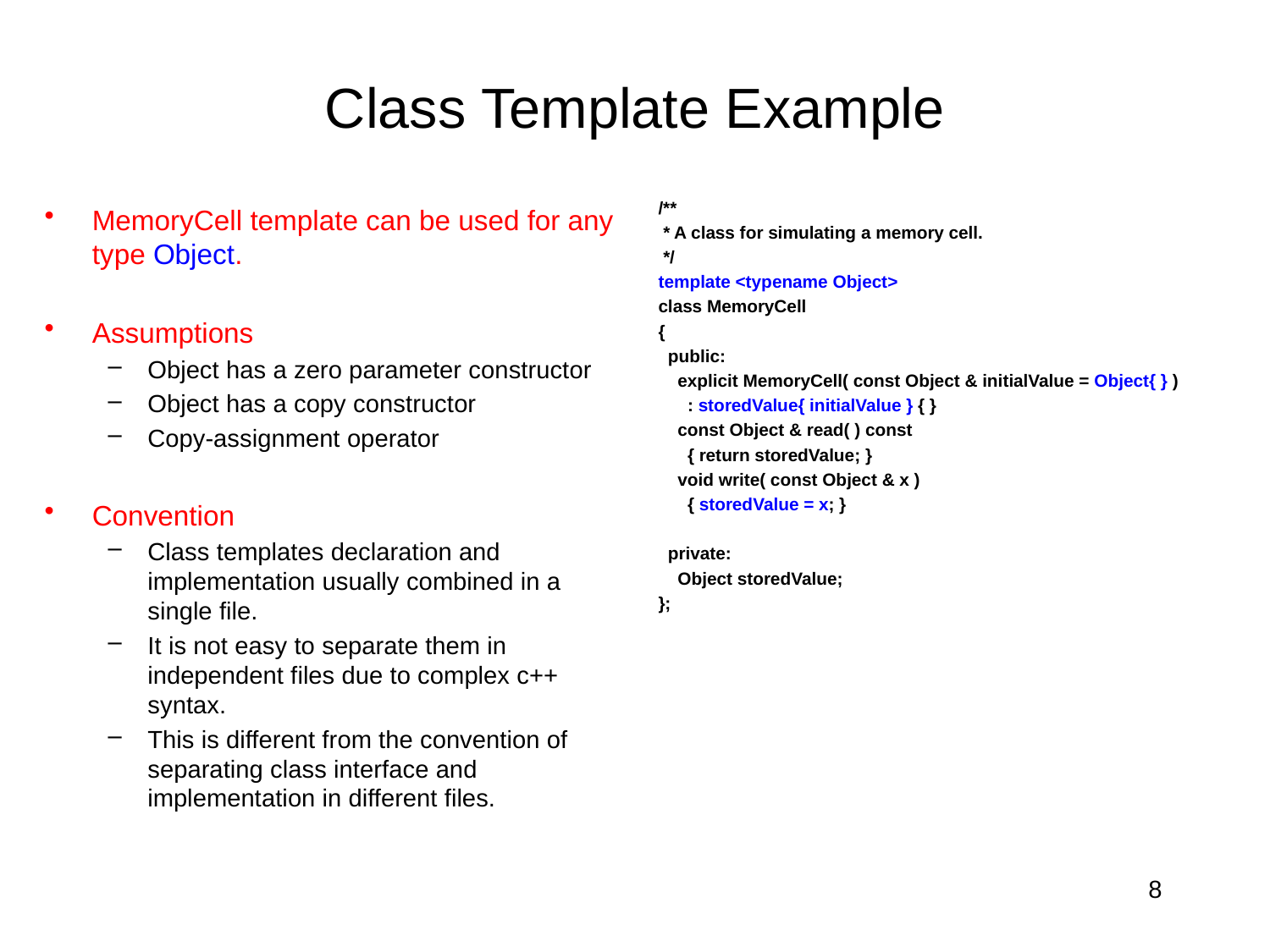

# Class Template Example
/**
 * A class for simulating a memory cell.
 */
template <typename Object>
class MemoryCell
{
  public:
    explicit MemoryCell( const Object & initialValue = Object{ } )
      : storedValue{ initialValue } { }
    const Object & read( ) const
      { return storedValue; }
    void write( const Object & x )
      { storedValue = x; }

  private:
    Object storedValue;
};

MemoryCell template can be used for any type Object.

Assumptions
Object has a zero parameter constructor
Object has a copy constructor
Copy-assignment operator

Convention
Class templates declaration and implementation usually combined in a single file.
It is not easy to separate them in independent files due to complex c++ syntax.
This is different from the convention of separating class interface and implementation in different files.
8